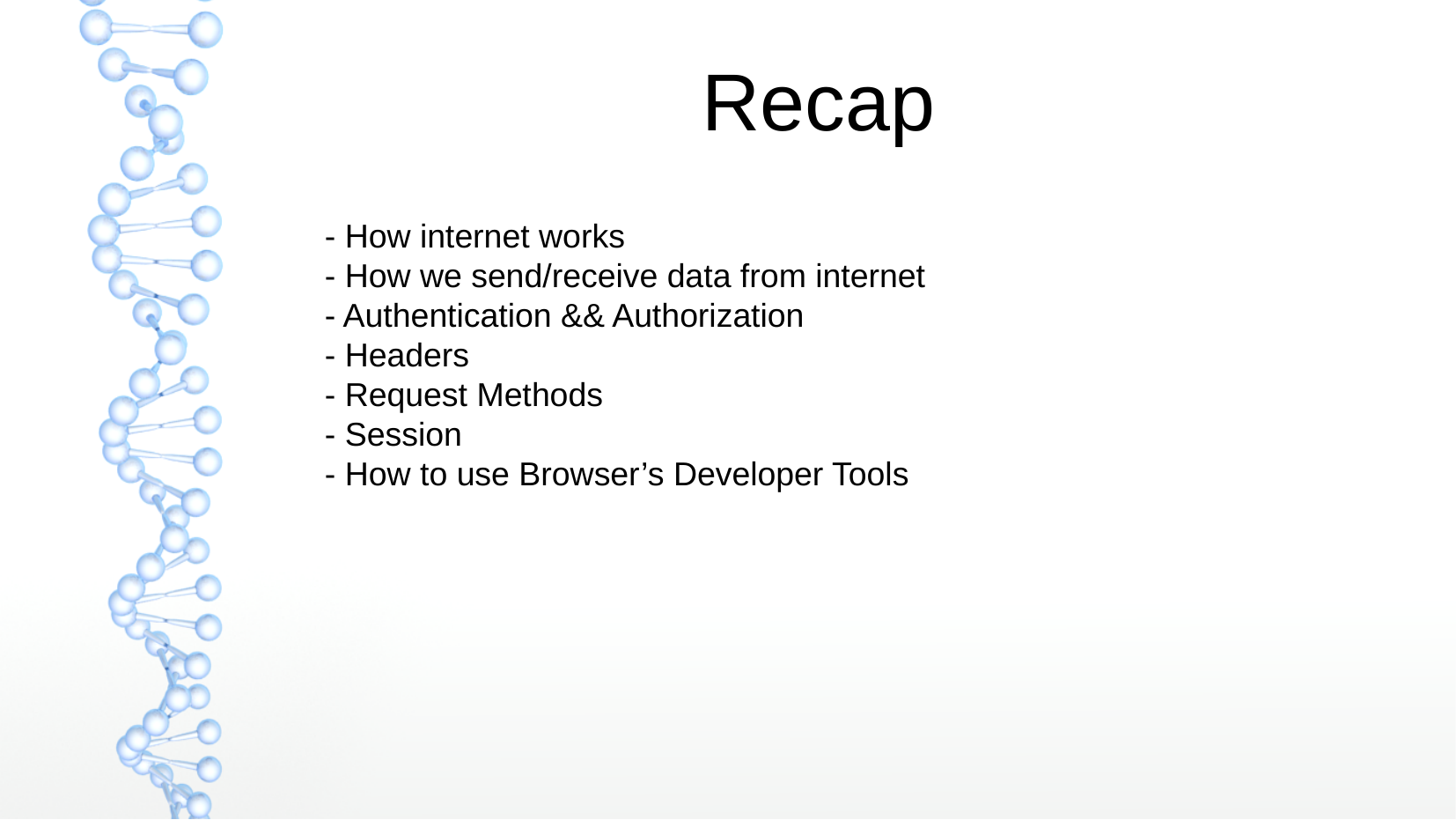

Recap
- How internet works
- How we send/receive data from internet
- Authentication && Authorization
- Headers
- Request Methods
- Session
- How to use Browser’s Developer Tools